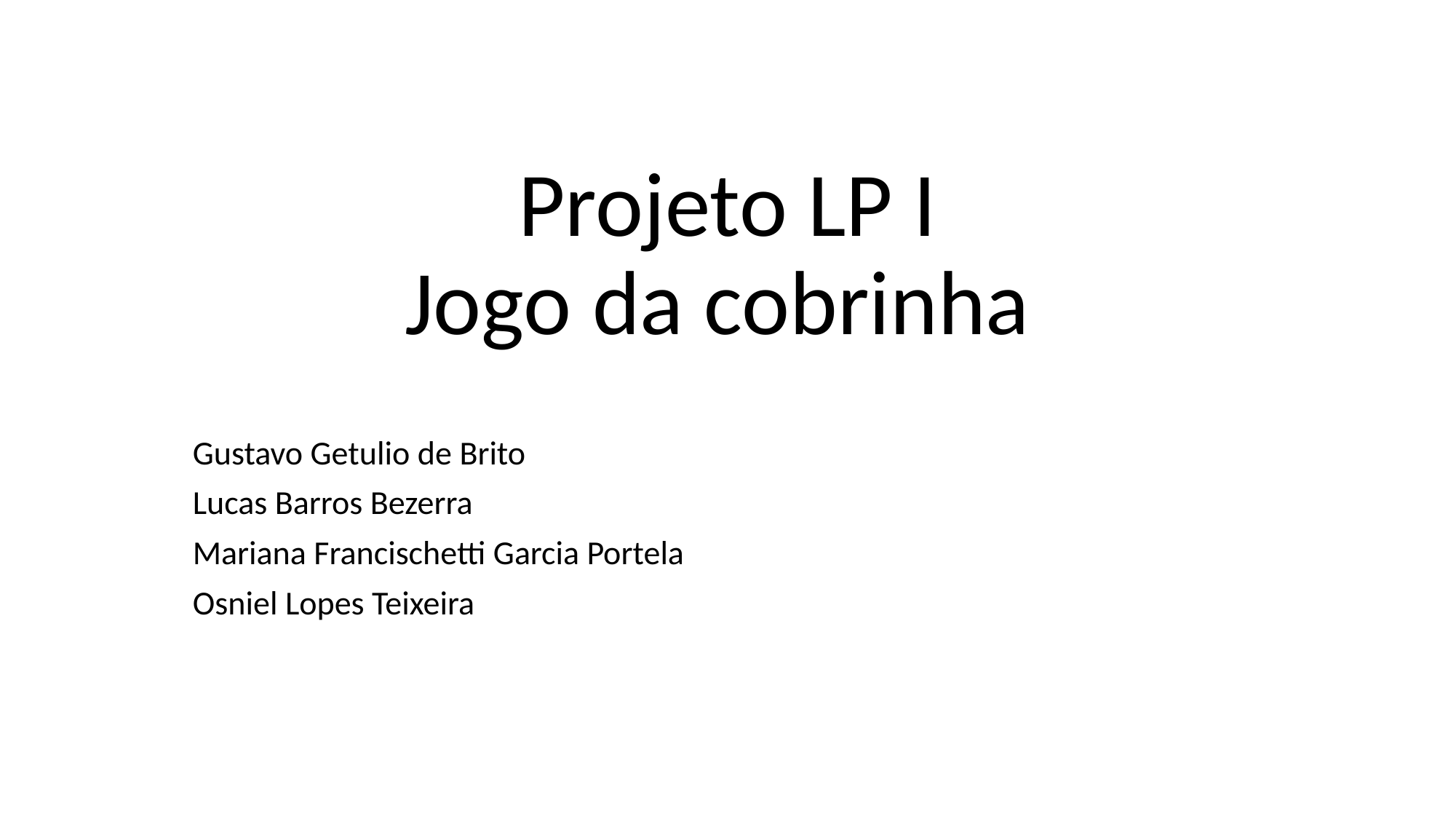

# Projeto LP I Jogo da cobrinha
Gustavo Getulio de Brito
Lucas Barros Bezerra
Mariana Francischetti Garcia Portela
Osniel Lopes Teixeira